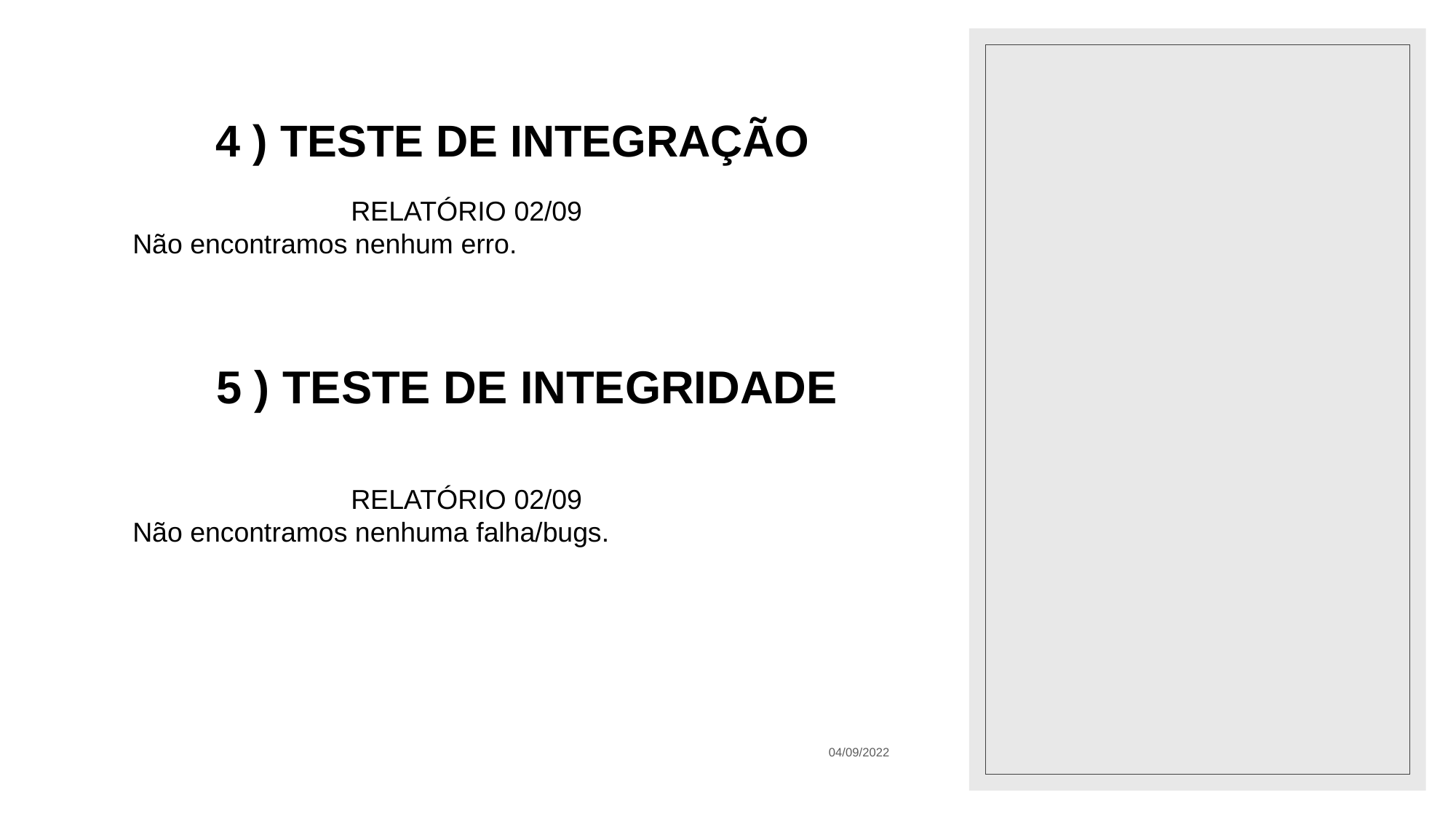

#
4 ) TESTE DE INTEGRAÇÃO
		RELATÓRIO 02/09
Não encontramos nenhum erro.

5 ) TESTE DE INTEGRIDADE
		RELATÓRIO 02/09
Não encontramos nenhuma falha/bugs.
04/09/2022